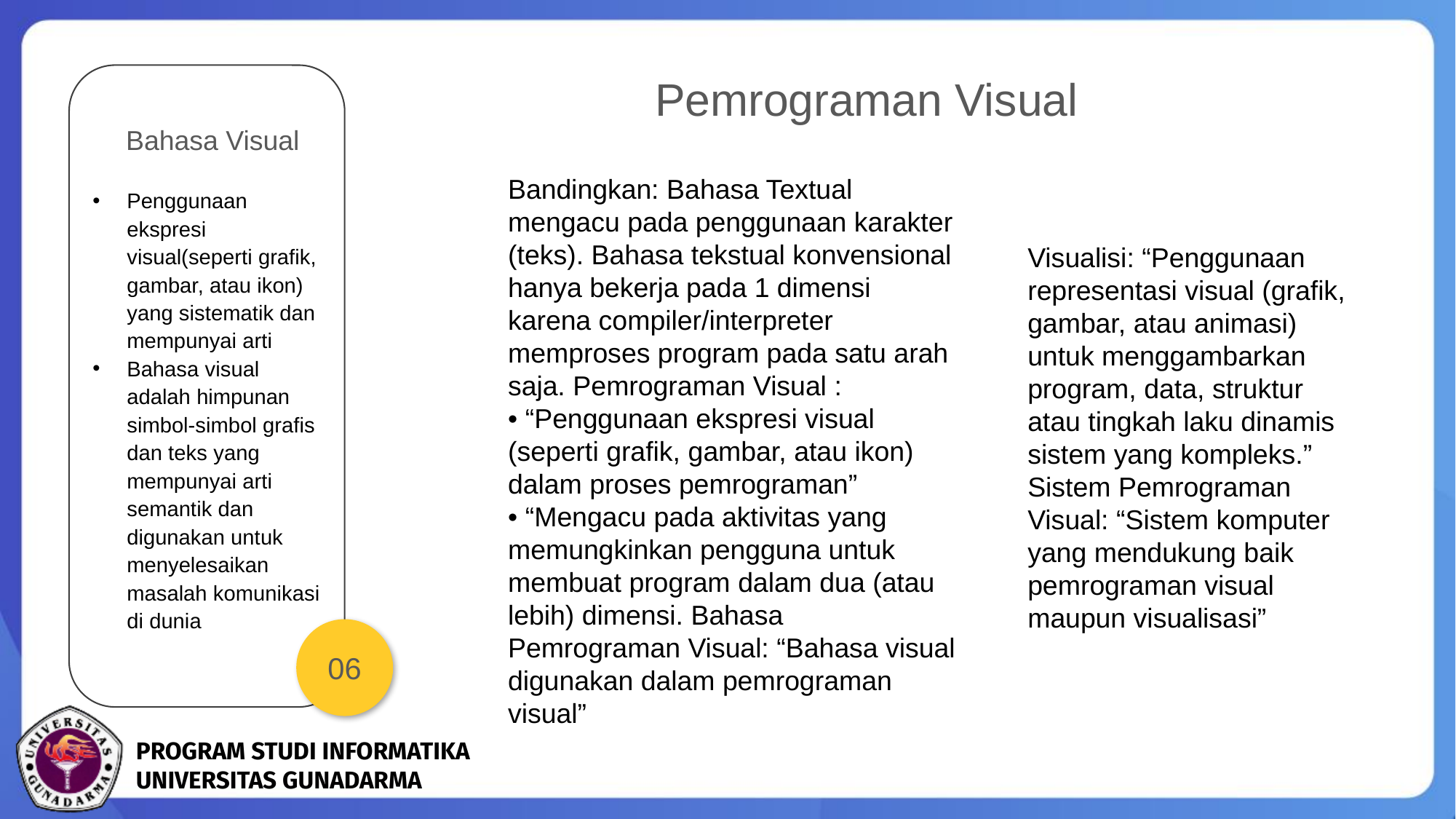

Bahasa Visual
Penggunaan ekspresi visual(seperti grafik, gambar, atau ikon) yang sistematik dan mempunyai arti
Bahasa visual adalah himpunan simbol-simbol grafis dan teks yang mempunyai arti semantik dan digunakan untuk menyelesaikan masalah komunikasi di dunia
Pemrograman Visual
Bandingkan: Bahasa Textual mengacu pada penggunaan karakter (teks). Bahasa tekstual konvensional hanya bekerja pada 1 dimensi karena compiler/interpreter memproses program pada satu arah saja. Pemrograman Visual :
• “Penggunaan ekspresi visual (seperti grafik, gambar, atau ikon) dalam proses pemrograman”
• “Mengacu pada aktivitas yang memungkinkan pengguna untuk membuat program dalam dua (atau lebih) dimensi. Bahasa Pemrograman Visual: “Bahasa visual digunakan dalam pemrograman visual”
Visualisi: “Penggunaan representasi visual (grafik, gambar, atau animasi) untuk menggambarkan program, data, struktur atau tingkah laku dinamis sistem yang kompleks.” Sistem Pemrograman Visual: “Sistem komputer yang mendukung baik pemrograman visual maupun visualisasi”
06